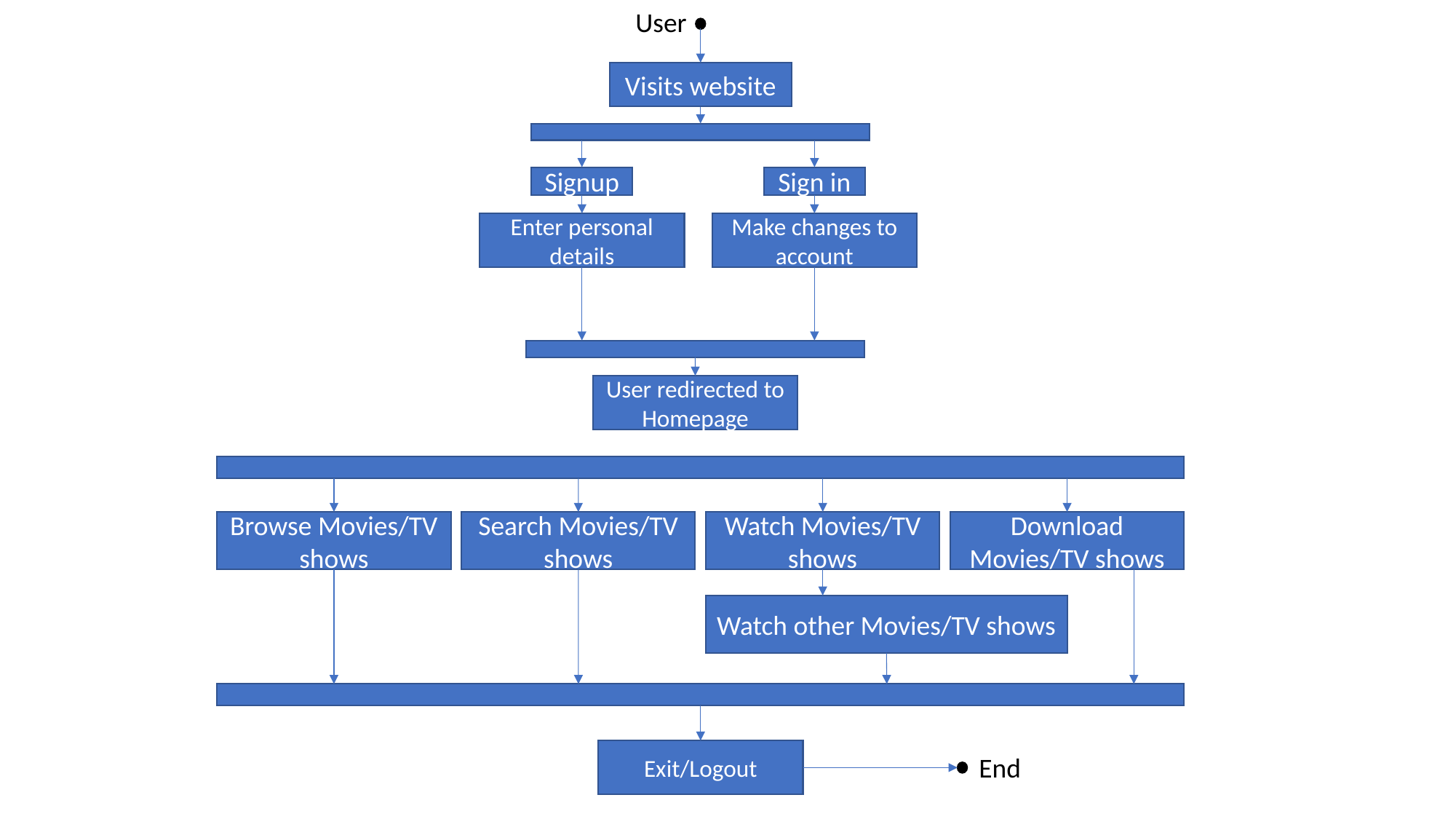

User

Visits website

Signup
Sign in
Enter personal details
Make changes to account

User redirected to Homepage

Browse Movies/TV shows
Search Movies/TV shows
Watch Movies/TV shows
Download Movies/TV shows
Watch other Movies/TV shows

Exit/Logout
End